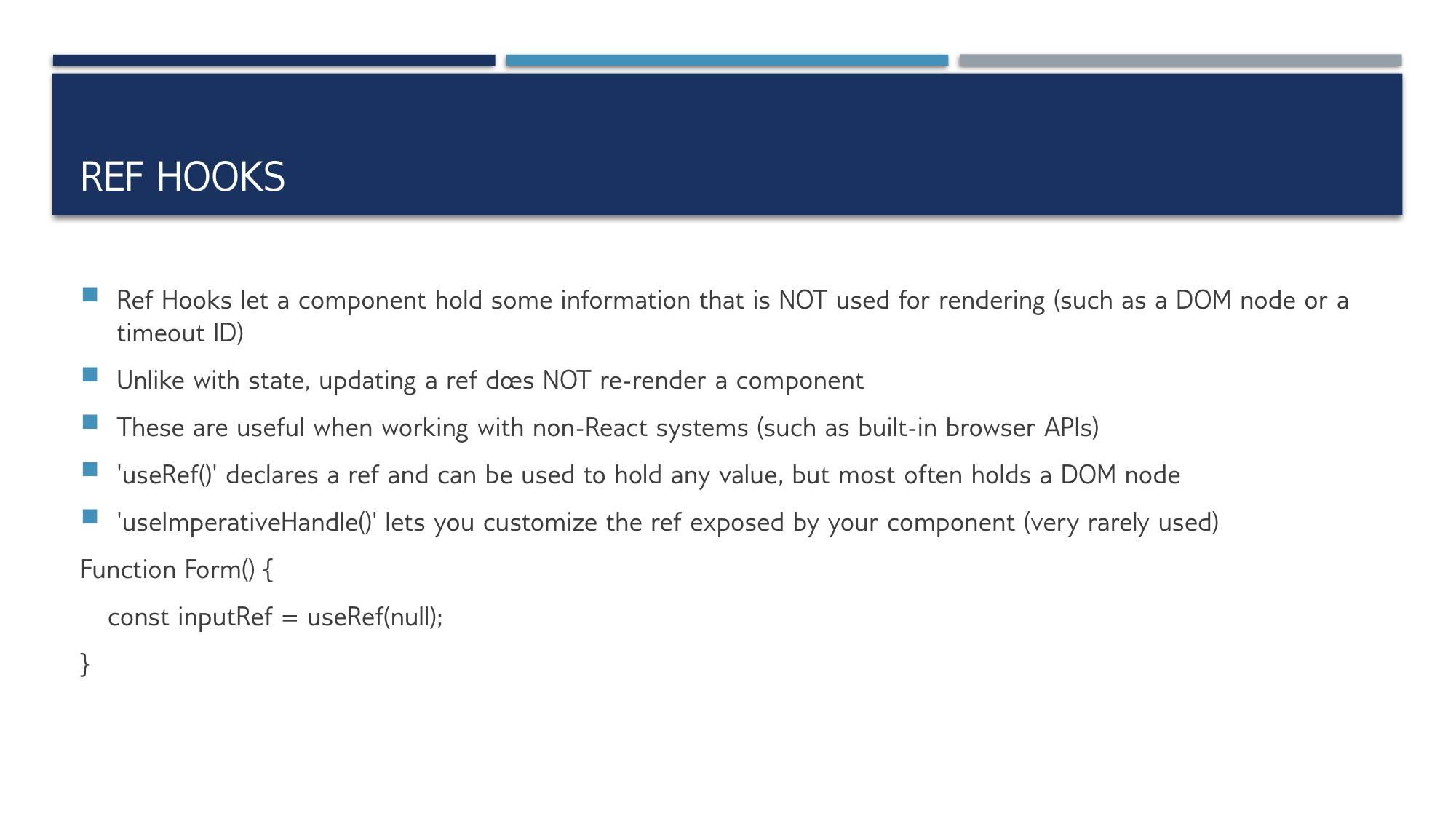

# Ref hooks
Ref Hooks let a component hold some information that is NOT used for rendering (such as a DOM node or a timeout ID)
Unlike with state, updating a ref does NOT re-render a component
These are useful when working with non-React systems (such as built-in browser APIs)
'useRef()' declares a ref and can be used to hold any value, but most often holds a DOM node
'useImperativeHandle()' lets you customize the ref exposed by your component (very rarely used)
Function Form() {
 const inputRef = useRef(null);
}